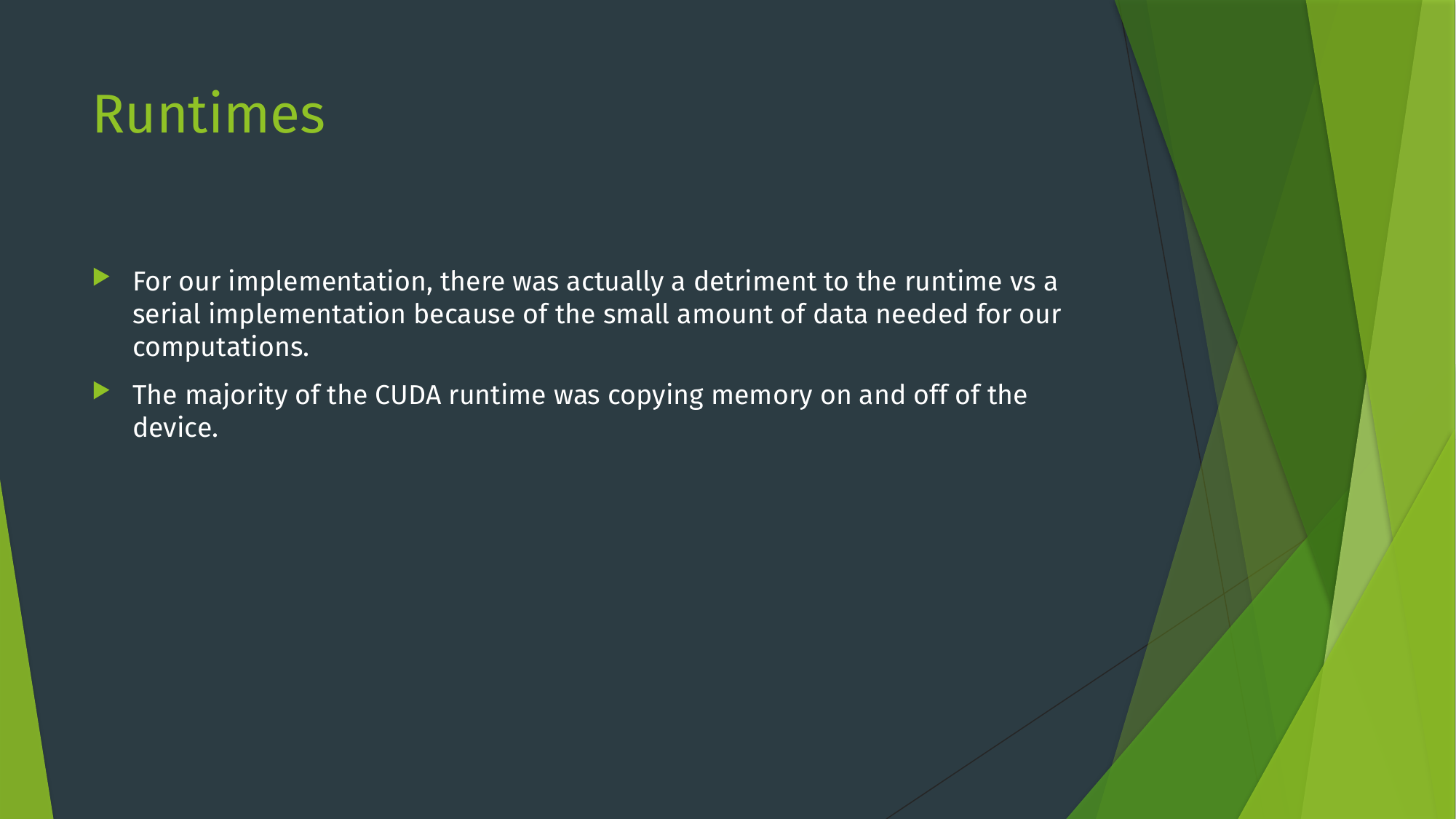

# Runtimes
For our implementation, there was actually a detriment to the runtime vs a serial implementation because of the small amount of data needed for our computations.
The majority of the CUDA runtime was copying memory on and off of the device.